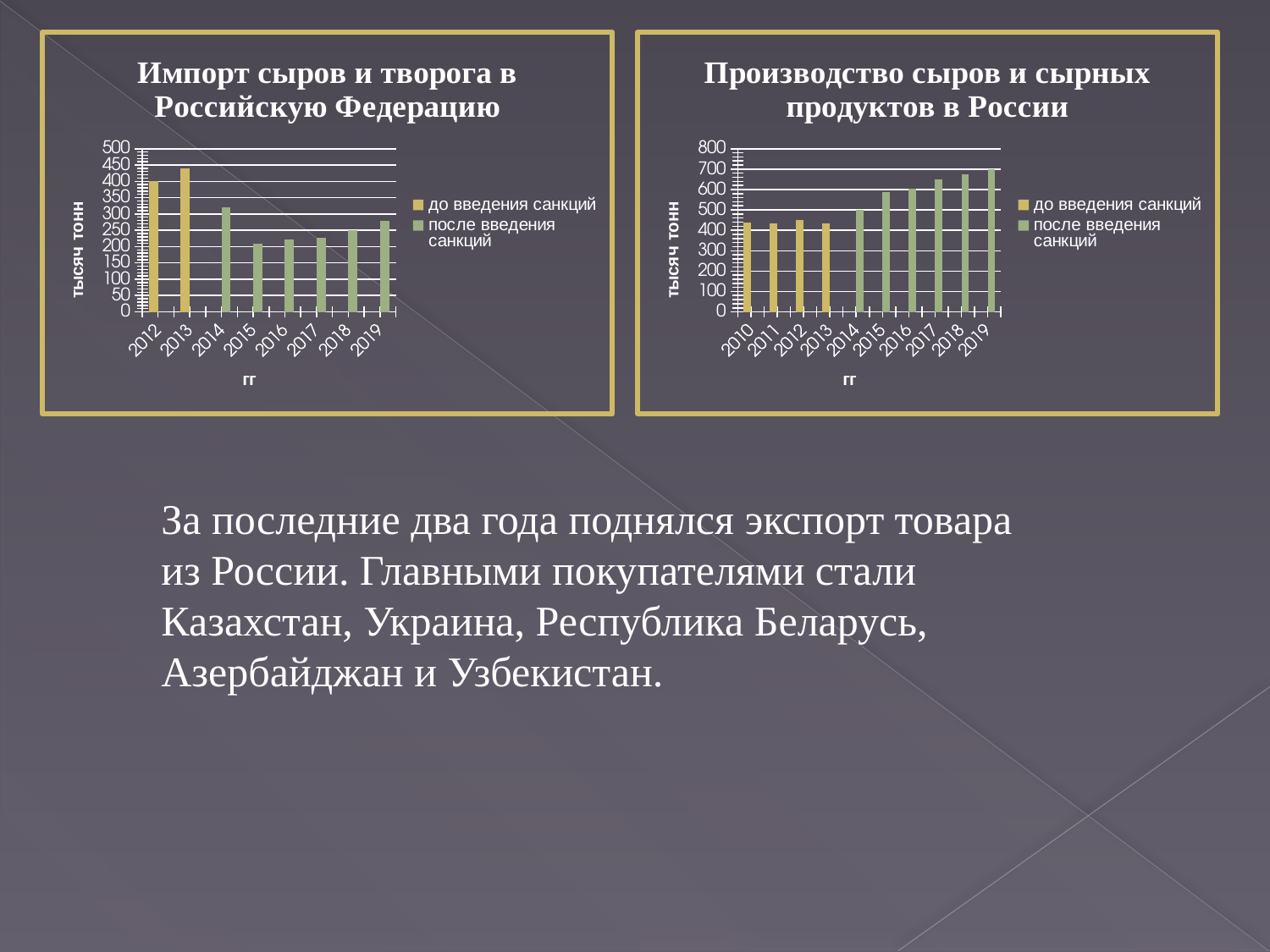

### Chart: Производство сыров и сырных продуктов в России

| Category | до введения санкций | после введения санкций |
|---|---|---|
| 2010 | 437.0 | None |
| 2011 | 432.0 | None |
| 2012 | 451.0 | None |
| 2013 | 435.0 | None |
| 2014 | None | 499.0 |
| 2015 | None | 589.0 |
| 2016 | None | 605.0 |
| 2017 | None | 648.0 |
| 2018 | None | 673.0 |
| 2019 | None | 698.0 |

### Chart: Импорт сыров и творога в Российскую Федерацию

| Category | до введения санкций | после введения санкций |
|---|---|---|
| 2012 | 400.0 | None |
| 2013 | 440.0 | None |
| 2014 | None | 321.0 |
| 2015 | None | 209.0 |
| 2016 | None | 223.0 |
| 2017 | None | 226.0 |
| 2018 | None | 250.0 |
| 2019 | None | 278.0 |
За последние два года поднялся экспорт товара из России. Главными покупателями стали Казахстан, Украина, Республика Беларусь, Азербайджан и Узбекистан.